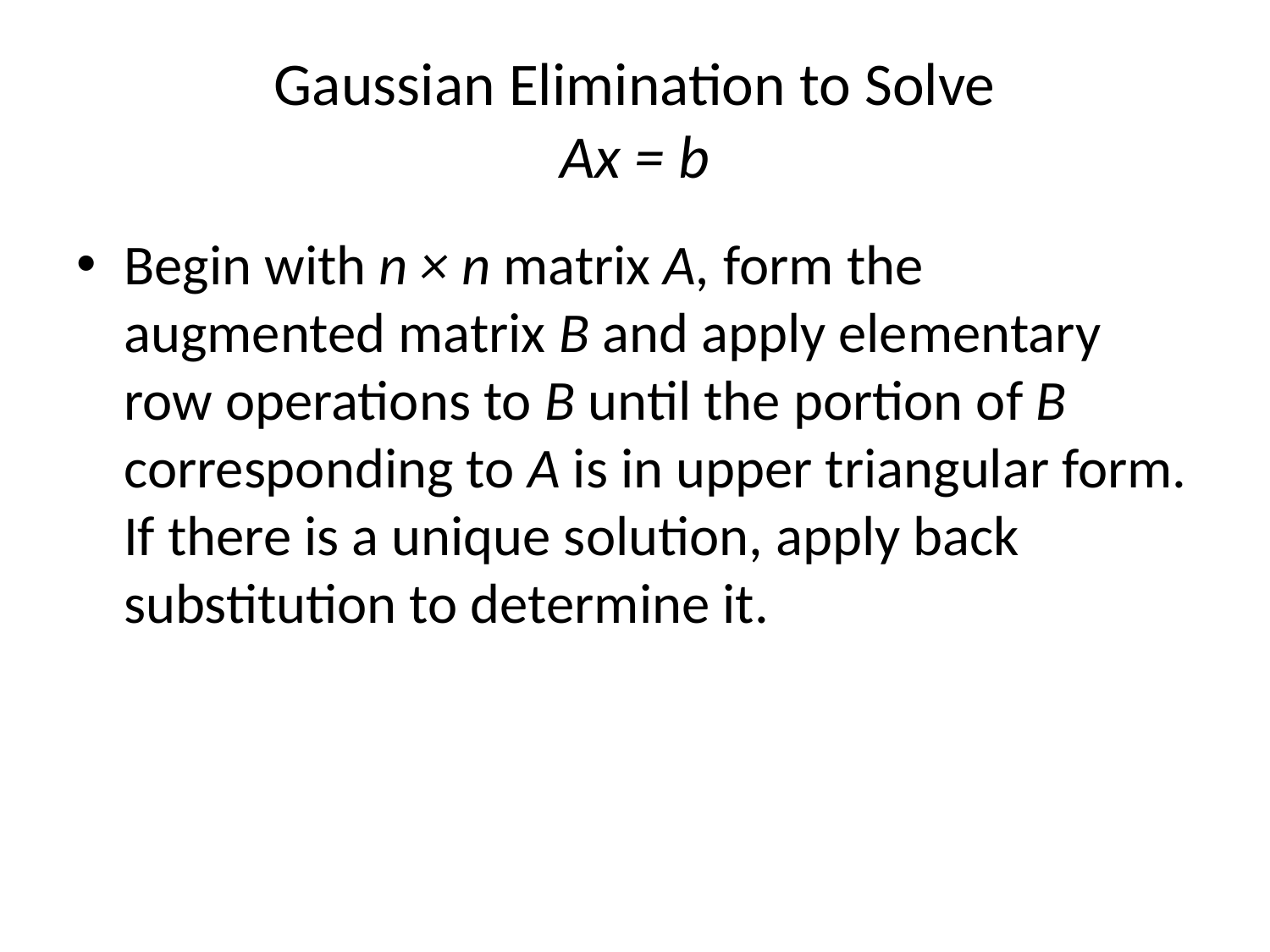

# Gaussian Elimination to Solve Ax = b
Begin with n × n matrix A, form the augmented matrix B and apply elementary row operations to B until the portion of B corresponding to A is in upper triangular form. If there is a unique solution, apply back substitution to determine it.